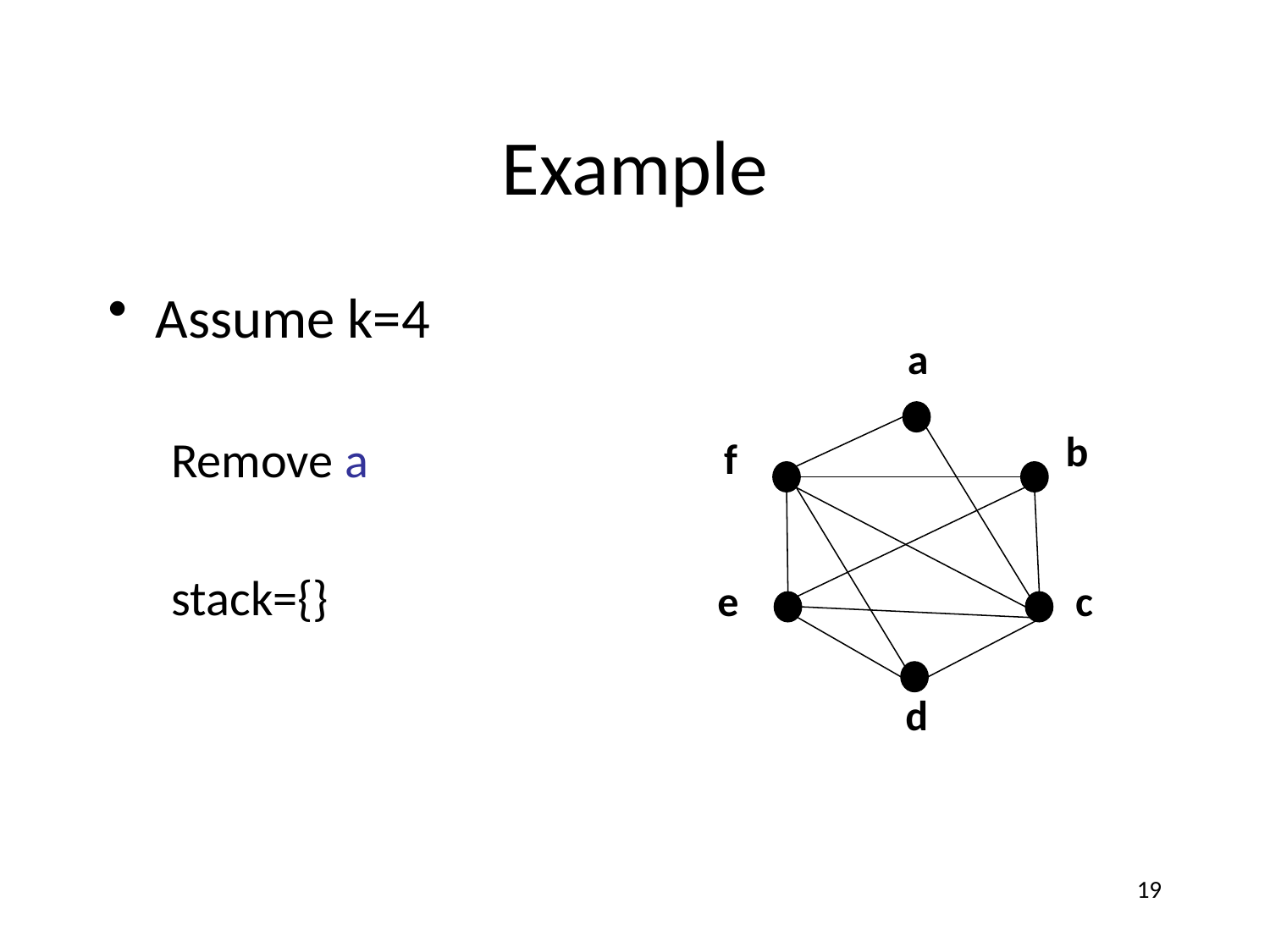

# Example
Assume k=4

Remove a

stack={}

a

b

f

e

c

d
19